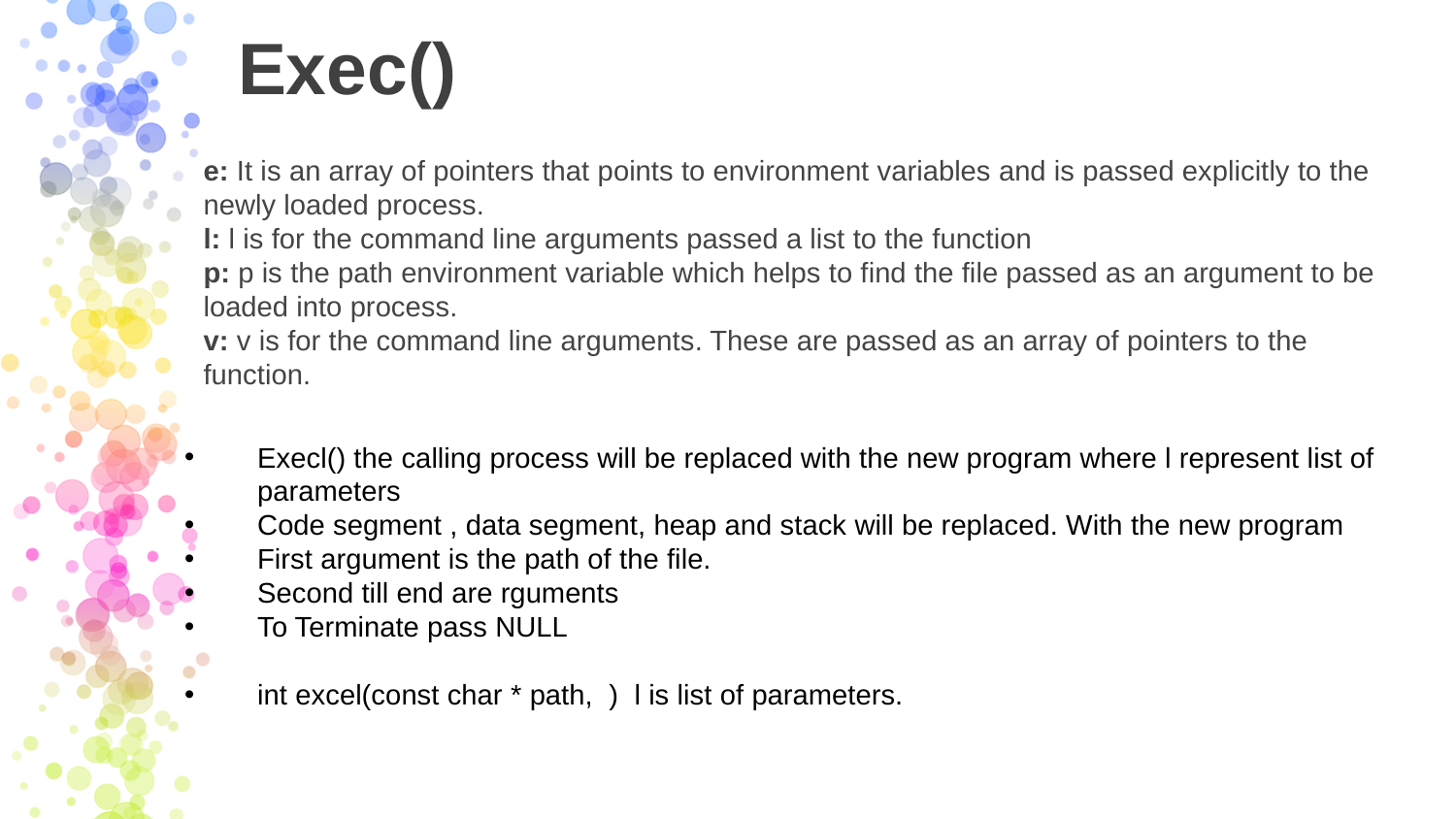

# Exec()
e: It is an array of pointers that points to environment variables and is passed explicitly to the newly loaded process.
l: l is for the command line arguments passed a list to the function
p: p is the path environment variable which helps to find the file passed as an argument to be loaded into process.
v: v is for the command line arguments. These are passed as an array of pointers to the function.
Execl() the calling process will be replaced with the new program where l represent list of parameters
Code segment , data segment, heap and stack will be replaced. With the new program
First argument is the path of the file.
Second till end are rguments
To Terminate pass NULL

int excel(const char * path,  )  l is list of parameters.